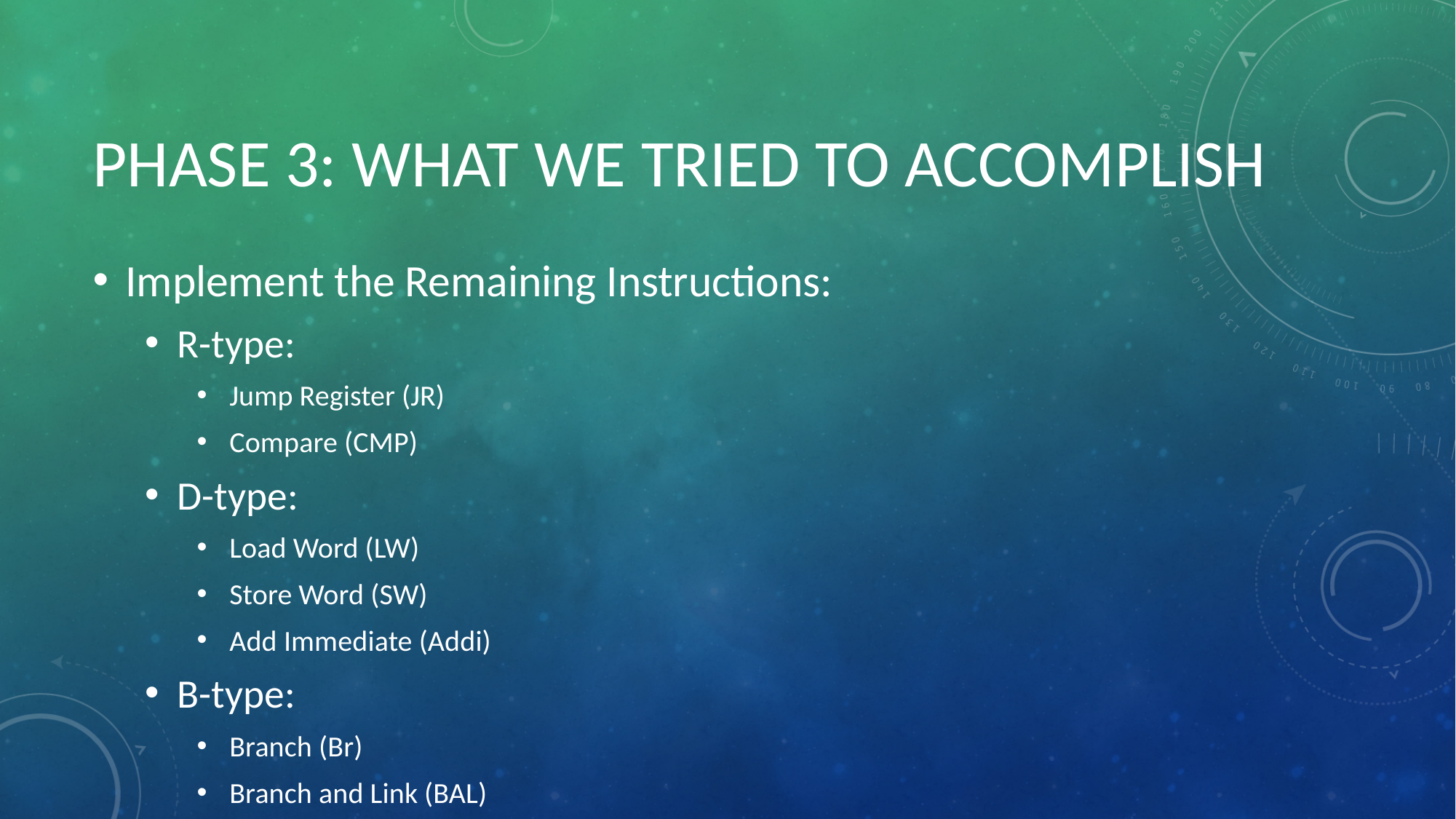

# Phase 3: what we tried to accomplish
Implement the Remaining Instructions:
R-type:
Jump Register (JR)
Compare (CMP)
D-type:
Load Word (LW)
Store Word (SW)
Add Immediate (Addi)
B-type:
Branch (Br)
Branch and Link (BAL)